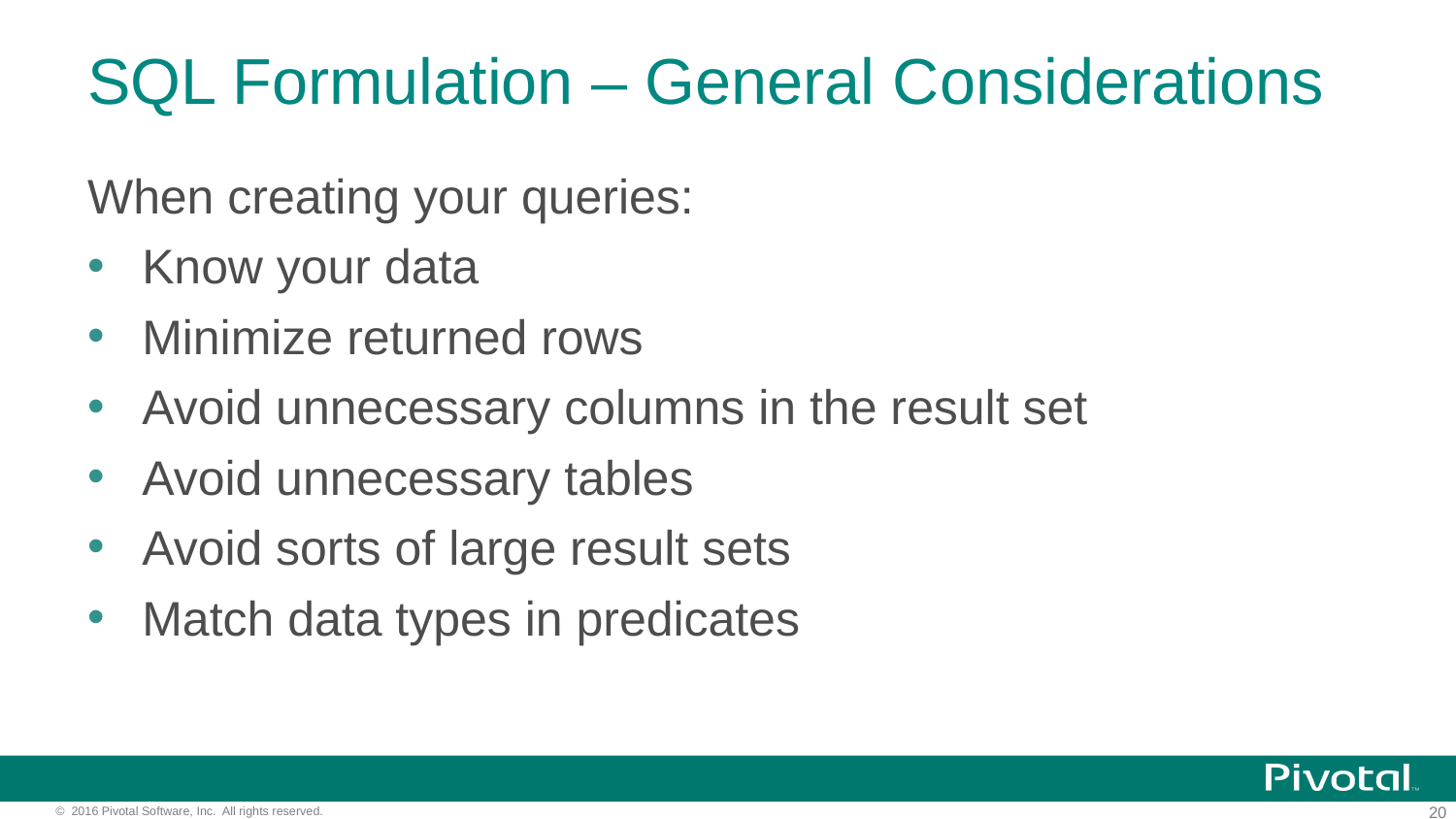

# SQL Formulation – General Considerations
When creating your queries:
Know your data
Minimize returned rows
Avoid unnecessary columns in the result set
Avoid unnecessary tables
Avoid sorts of large result sets
Match data types in predicates